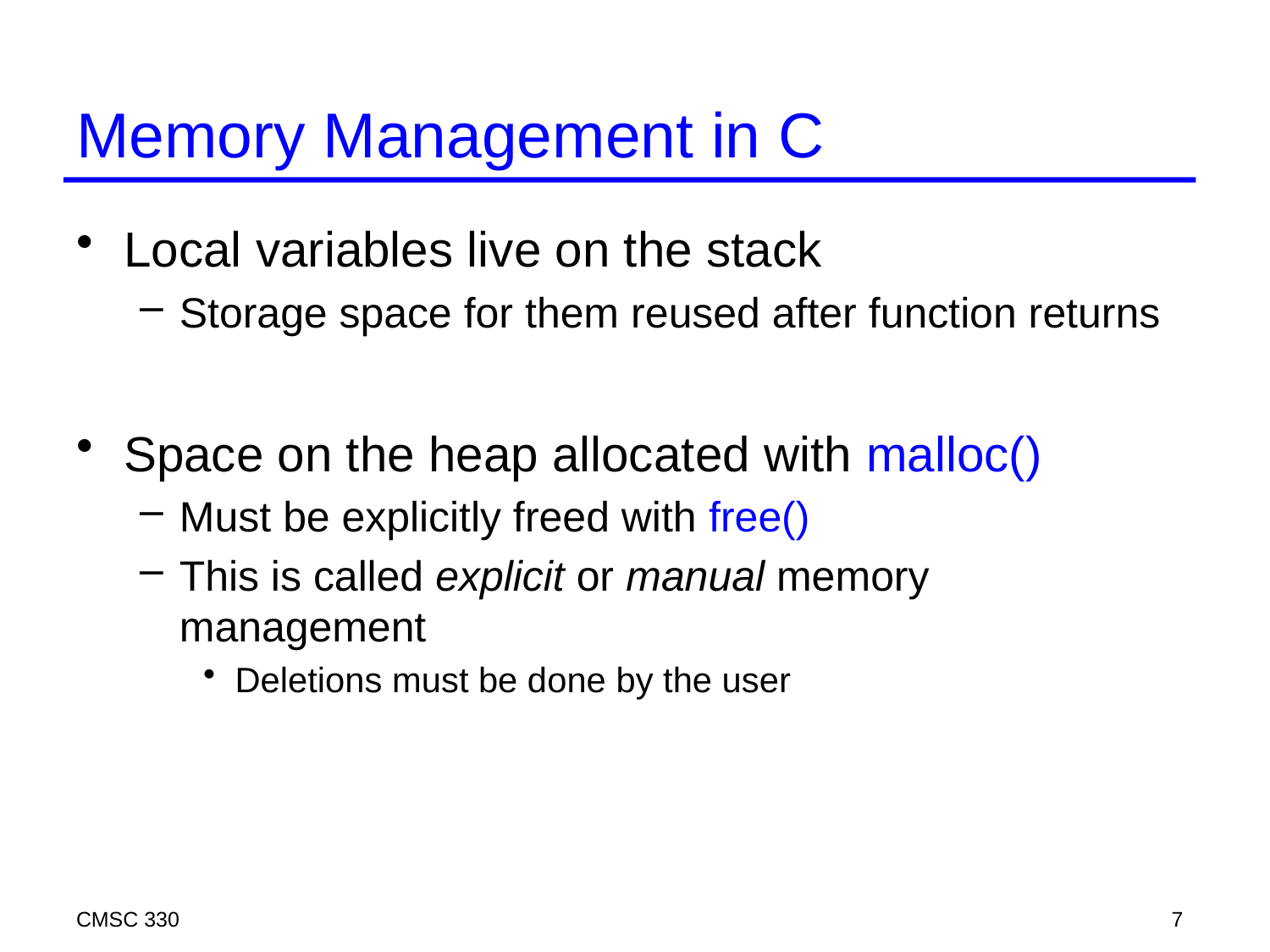

# Memory Management in C
Local variables live on the stack
Storage space for them reused after function returns

Space on the heap allocated with malloc()
Must be explicitly freed with free()
This is called explicit or manual memory management
Deletions must be done by the user
CMSC 330
7